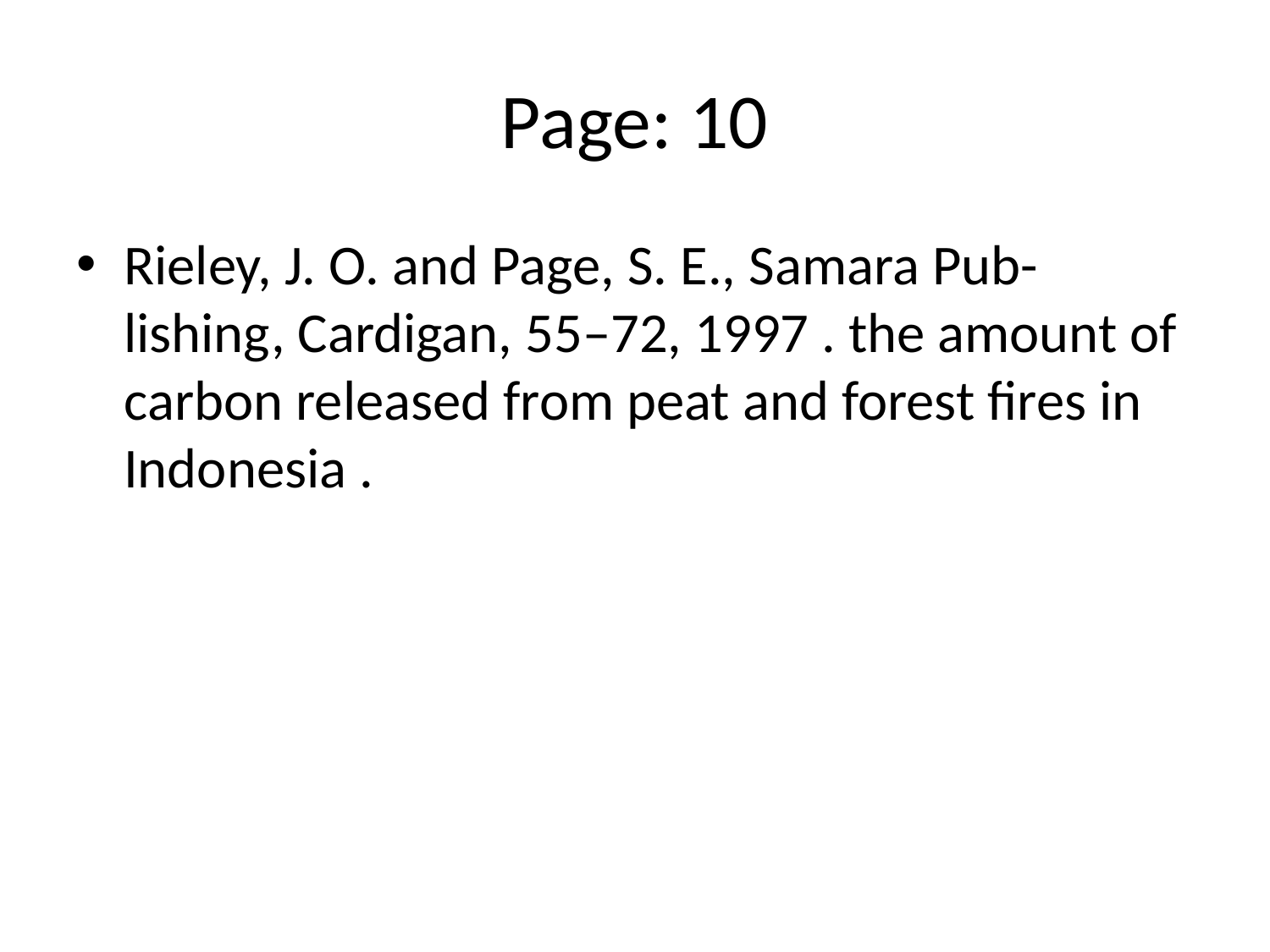

# Page: 10
Rieley, J. O. and Page, S. E., Samara Pub- lishing, Cardigan, 55–72, 1997 . the amount of carbon released from peat and forest fires in Indonesia .